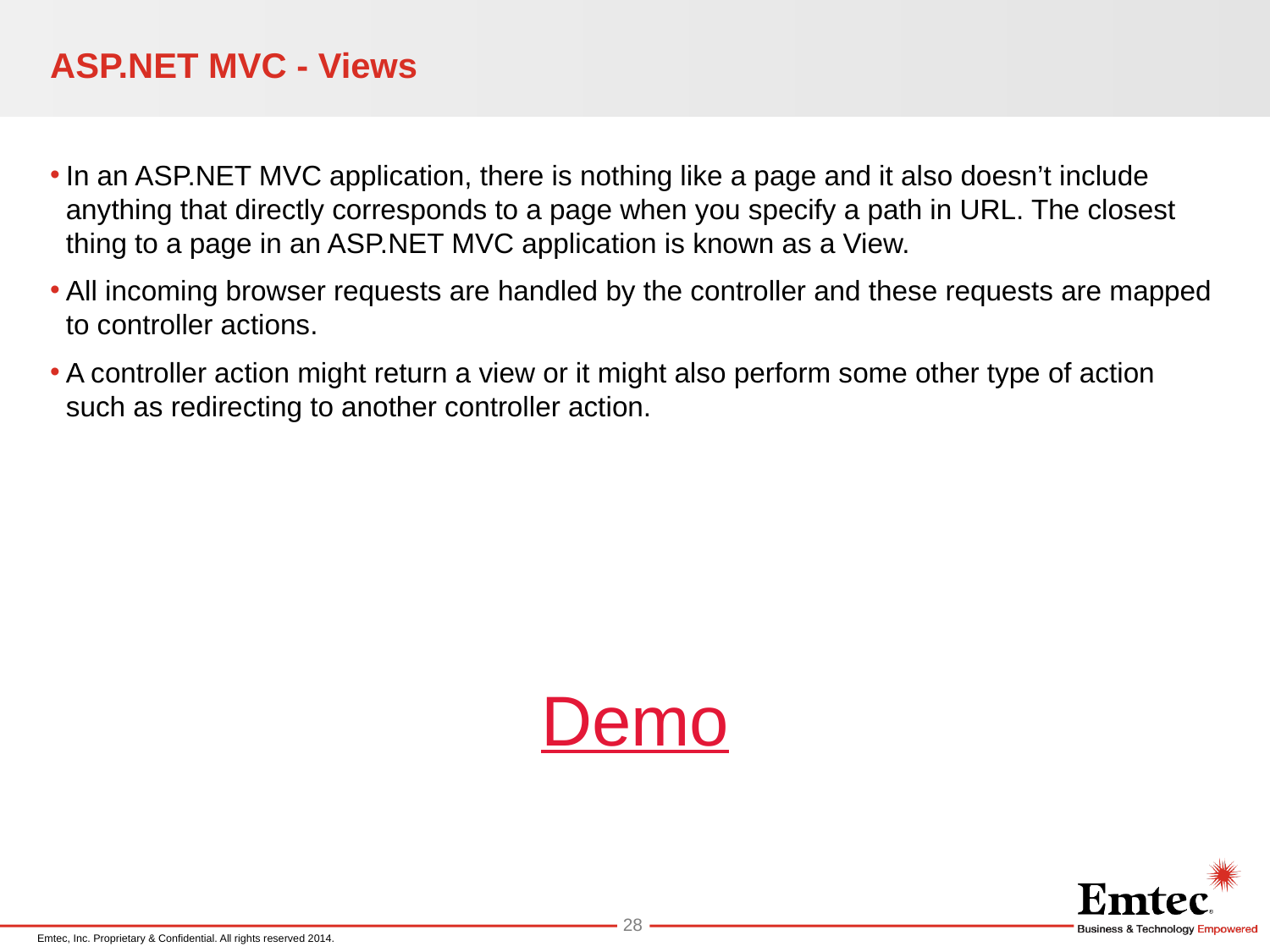

# ASP.NET MVC - Views
In an ASP.NET MVC application, there is nothing like a page and it also doesn’t include anything that directly corresponds to a page when you specify a path in URL. The closest thing to a page in an ASP.NET MVC application is known as a View.
All incoming browser requests are handled by the controller and these requests are mapped to controller actions.
A controller action might return a view or it might also perform some other type of action such as redirecting to another controller action.
Demo
28
Emtec, Inc. Proprietary & Confidential. All rights reserved 2014.